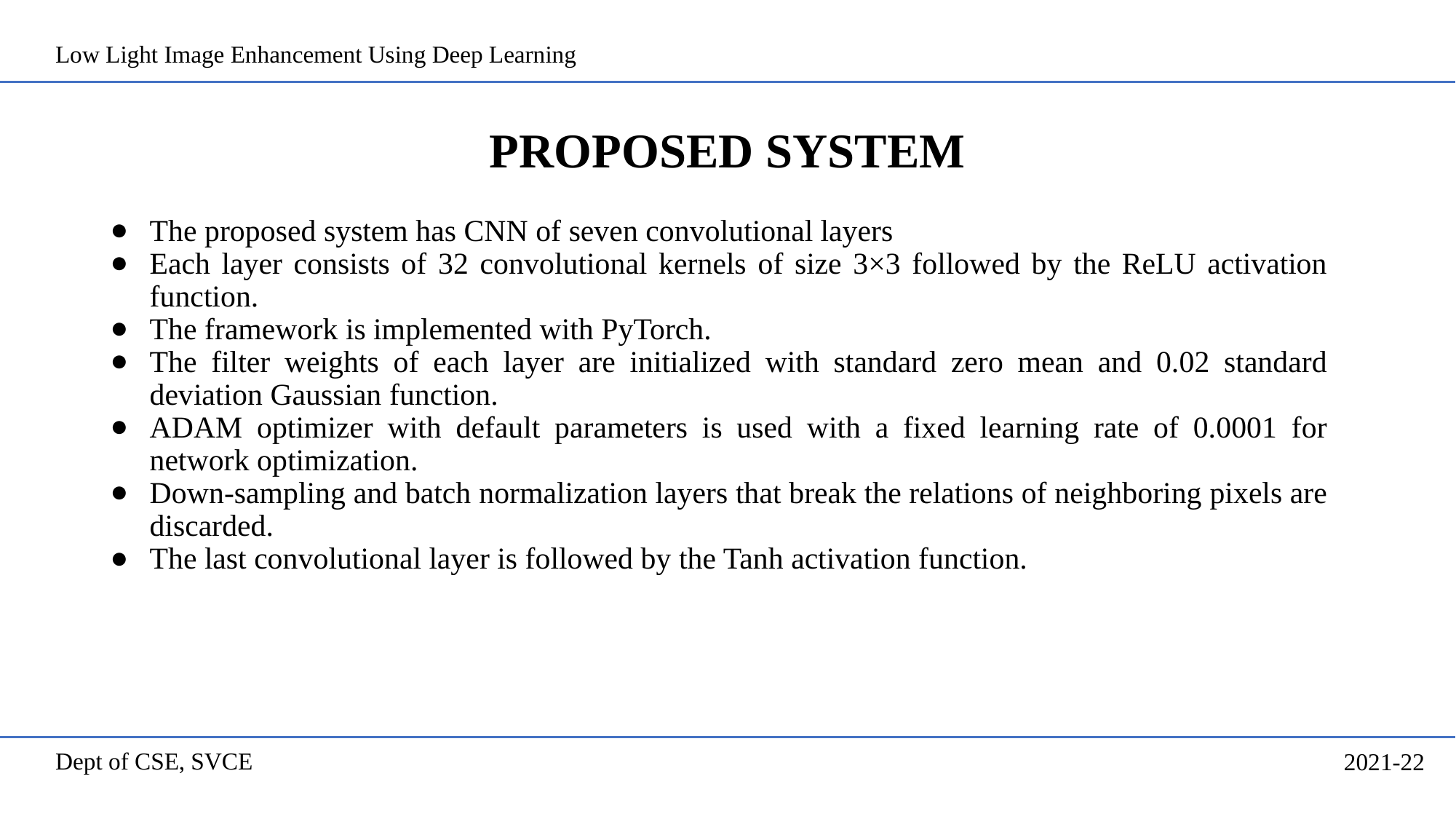

Low Light Image Enhancement Using Deep Learning
# PROPOSED SYSTEM
The proposed system has CNN of seven convolutional layers
Each layer consists of 32 convolutional kernels of size 3×3 followed by the ReLU activation function.
The framework is implemented with PyTorch.
The filter weights of each layer are initialized with standard zero mean and 0.02 standard deviation Gaussian function.
ADAM optimizer with default parameters is used with a fixed learning rate of 0.0001 for network optimization.
Down-sampling and batch normalization layers that break the relations of neighboring pixels are discarded.
The last convolutional layer is followed by the Tanh activation function.

Dept of CSE, SVCE
2021-22